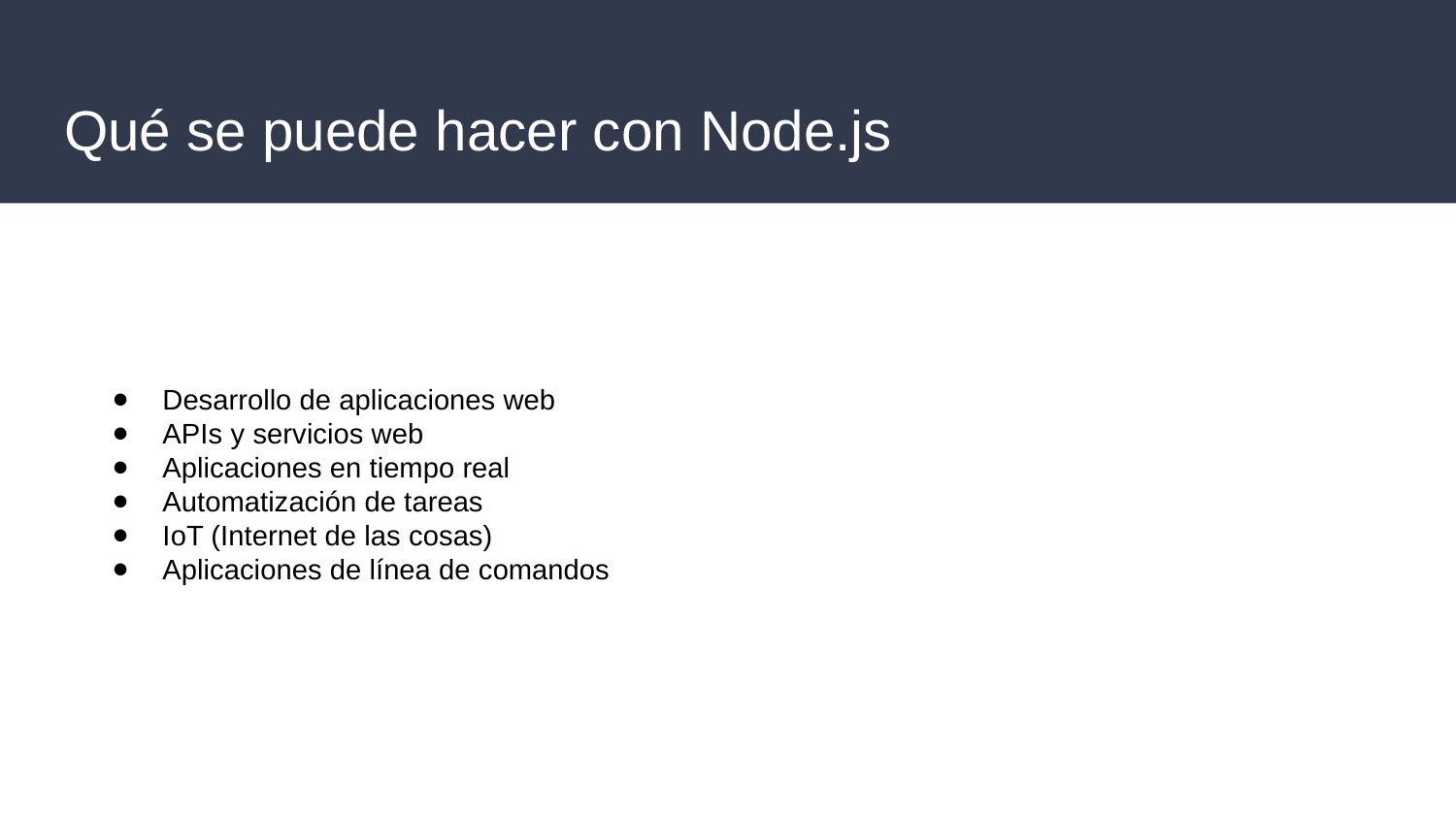

# Qué se puede hacer con Node.js
Desarrollo de aplicaciones web
APIs y servicios web
Aplicaciones en tiempo real
Automatización de tareas
IoT (Internet de las cosas)
Aplicaciones de línea de comandos